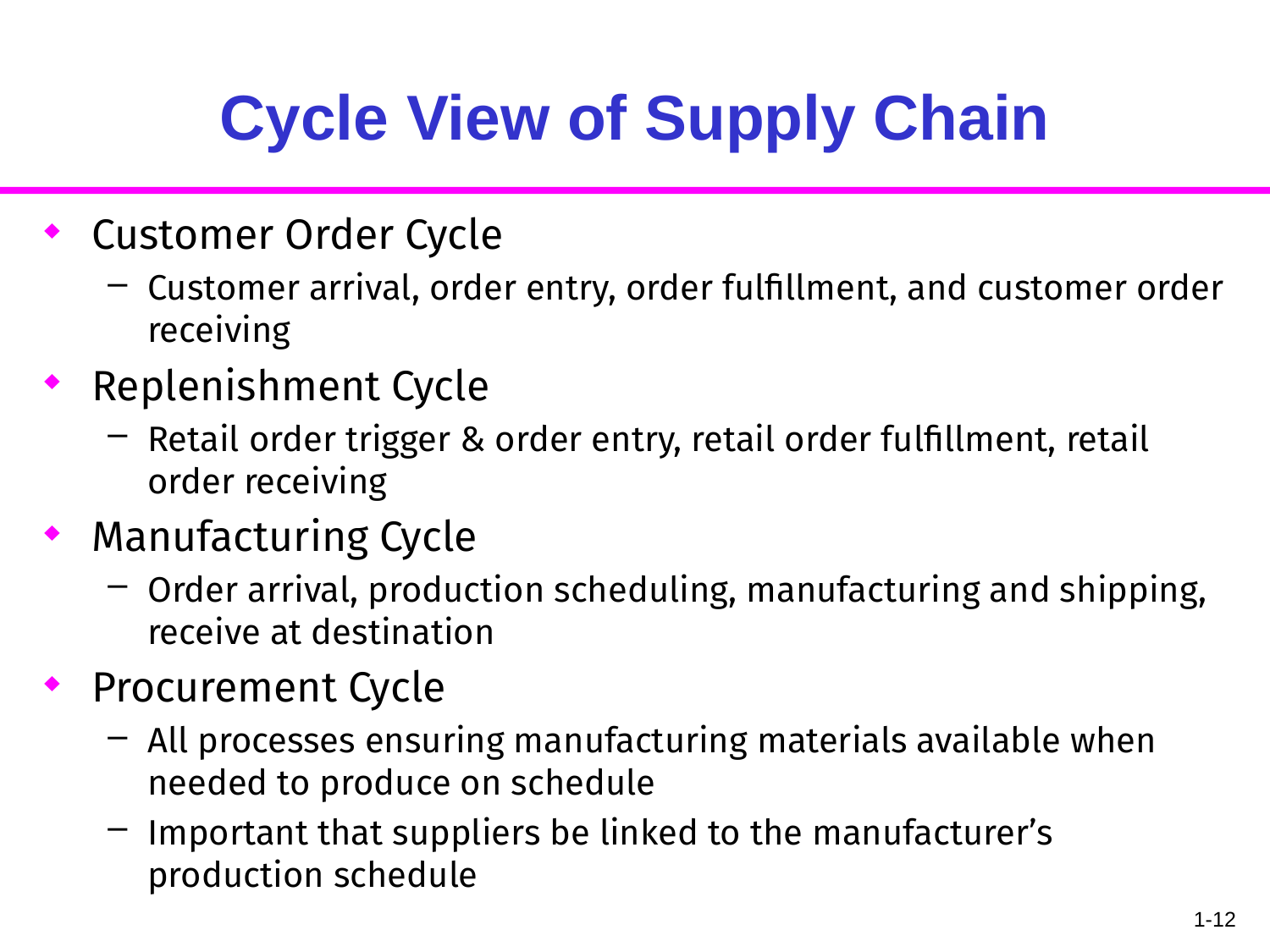

# Cycle View of Supply Chain
Customer Order Cycle
Customer arrival, order entry, order fulfillment, and customer order receiving
Replenishment Cycle
Retail order trigger & order entry, retail order fulfillment, retail order receiving
Manufacturing Cycle
Order arrival, production scheduling, manufacturing and shipping, receive at destination
Procurement Cycle
All processes ensuring manufacturing materials available when needed to produce on schedule
Important that suppliers be linked to the manufacturer’s production schedule
1-12